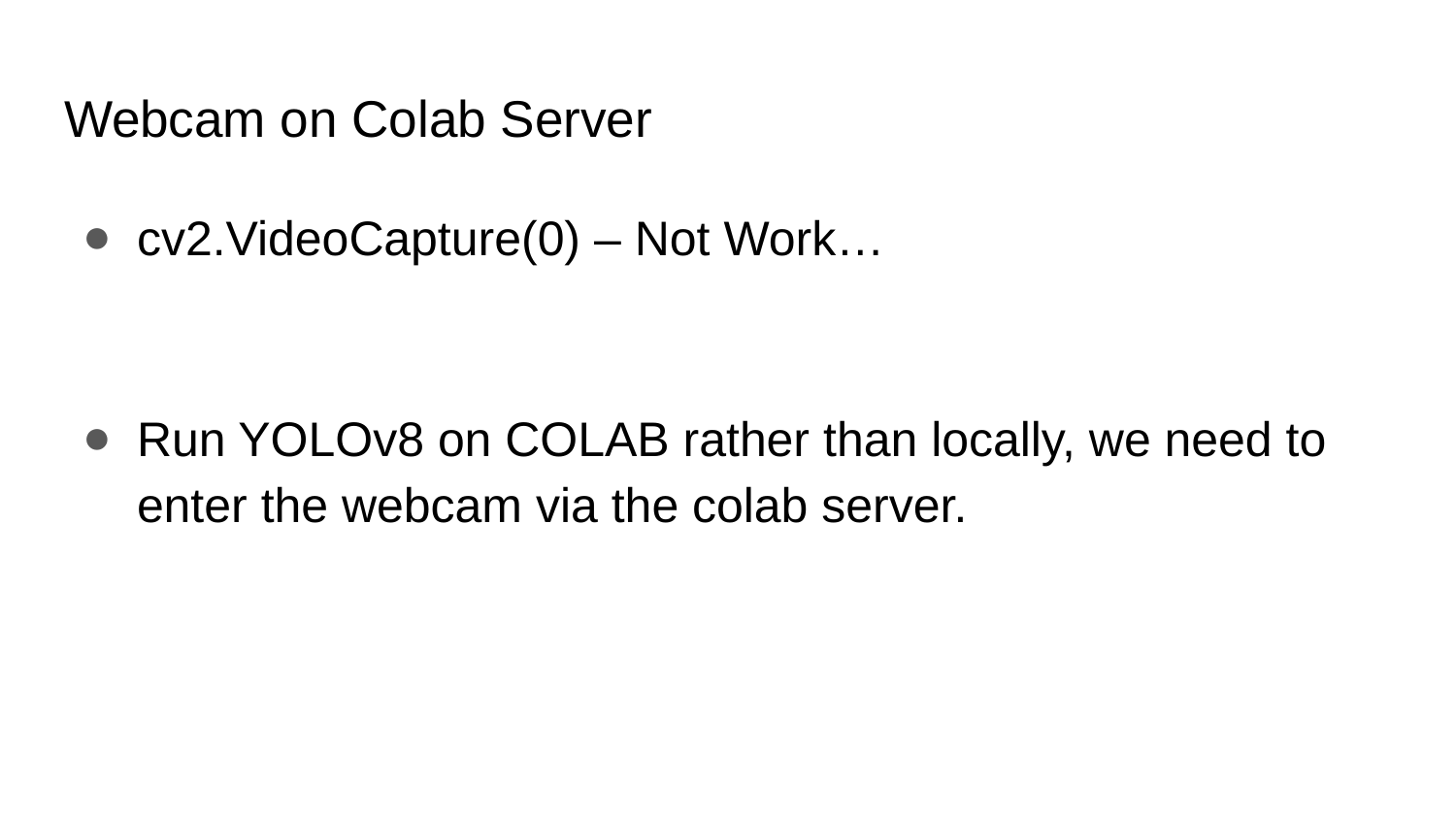

# Webcam on Colab Server
cv2.VideoCapture(0) – Not Work…

Run YOLOv8 on COLAB rather than locally, we need to enter the webcam via the colab server.